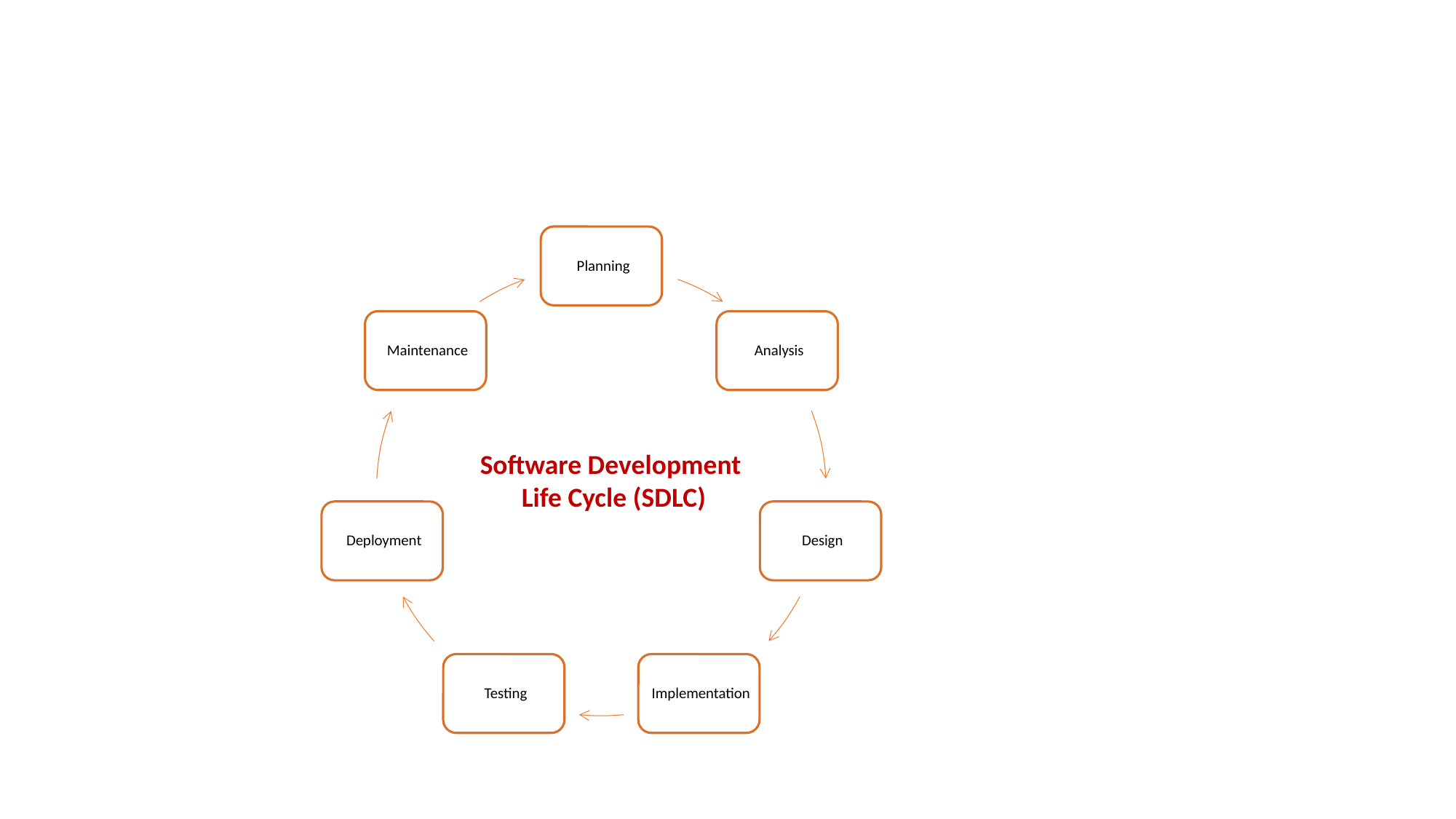

Planning
Analysis
Design
Implementation
Testing
Deployment
Maintenance

Software Development
Life Cycle (SDLC)